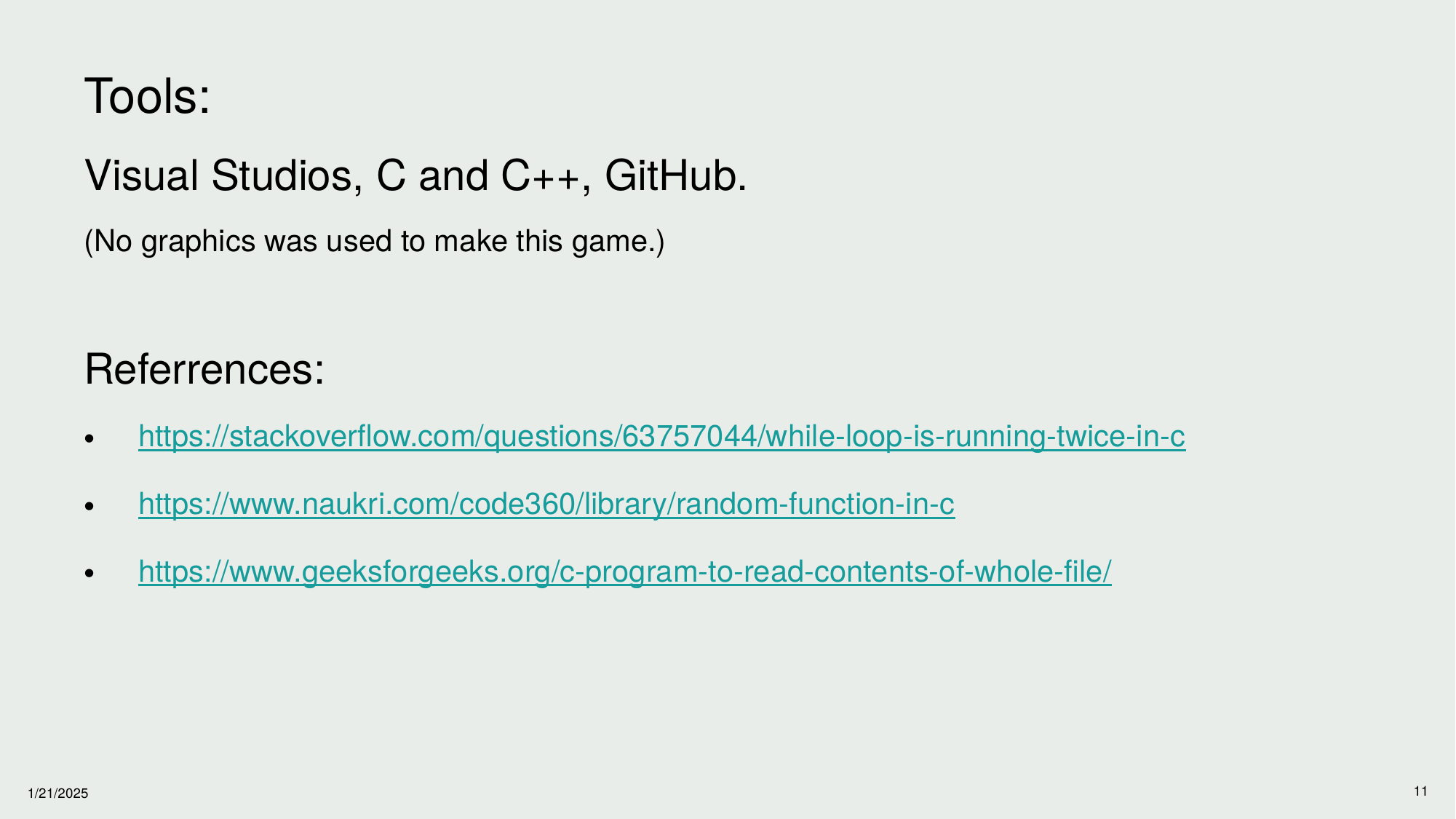

# Tools:
Visual Studios, C and C++, GitHub.
(No graphics was used to make this game.)

Referrences:
https://stackoverflow.com/questions/63757044/while-loop-is-running-twice-in-c
https://www.naukri.com/code360/library/random-function-in-c
https://www.geeksforgeeks.org/c-program-to-read-contents-of-whole-file/

1/21/2025

11